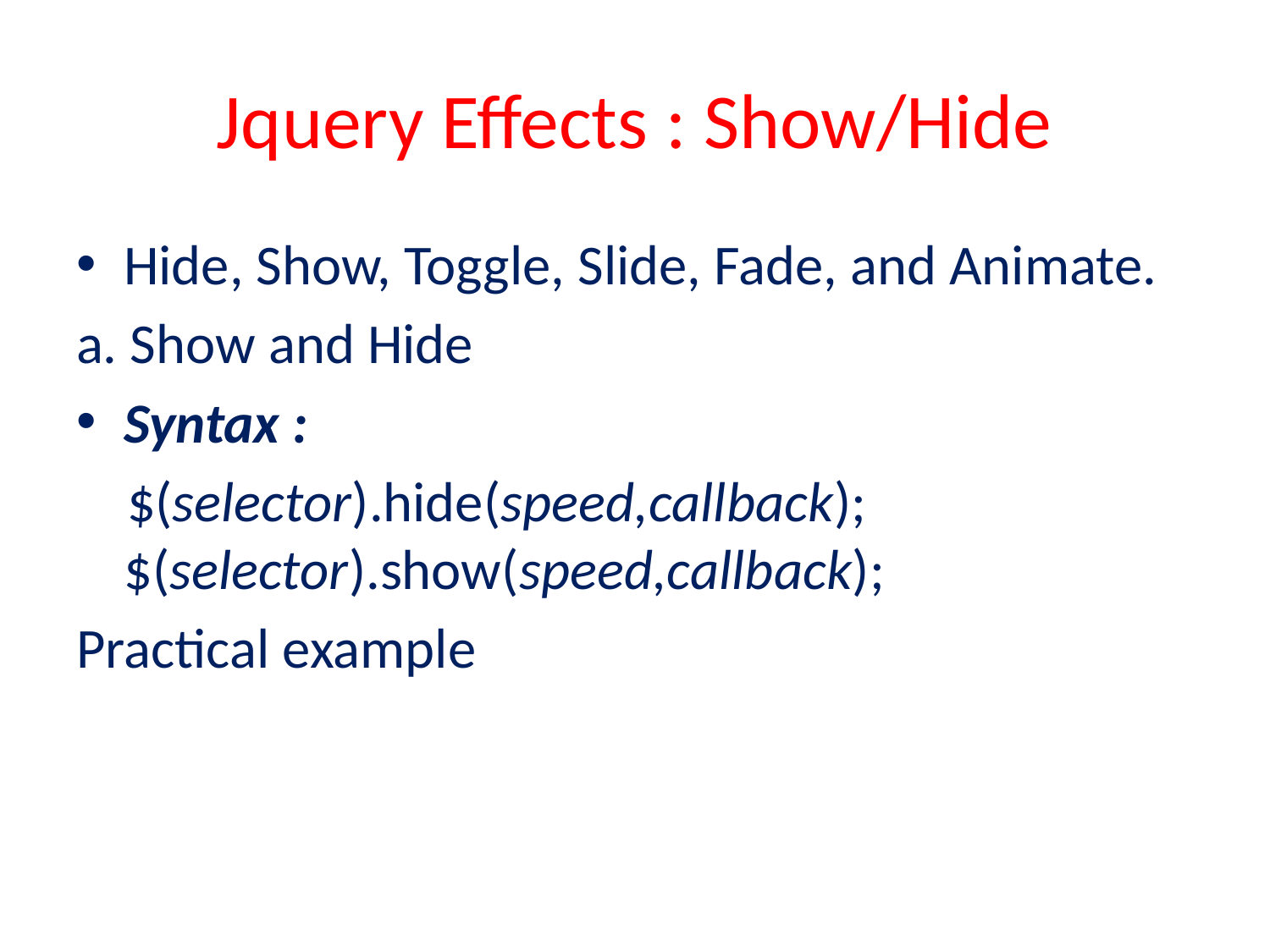

# Jquery Effects : Show/Hide
Hide, Show, Toggle, Slide, Fade, and Animate.
a. Show and Hide
Syntax :
    $(selector).hide(speed,callback);
$(selector).show(speed,callback);
Practical example